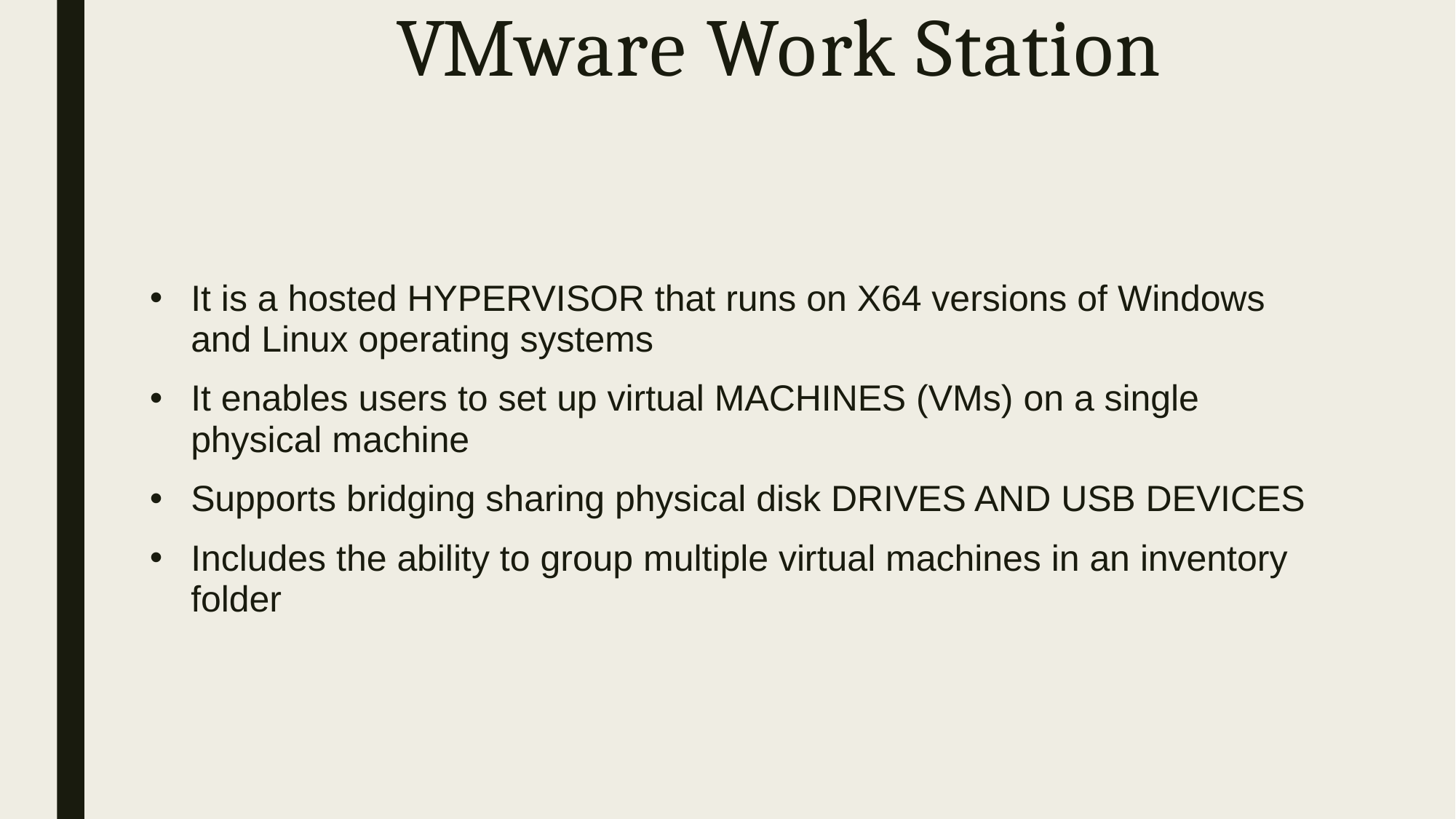

# VMware Work Station
It is a hosted HYPERVISOR that runs on X64 versions of Windows and Linux operating systems
It enables users to set up virtual MACHINES (VMs) on a single physical machine
Supports bridging sharing physical disk DRIVES AND USB DEVICES
Includes the ability to group multiple virtual machines in an inventory folder